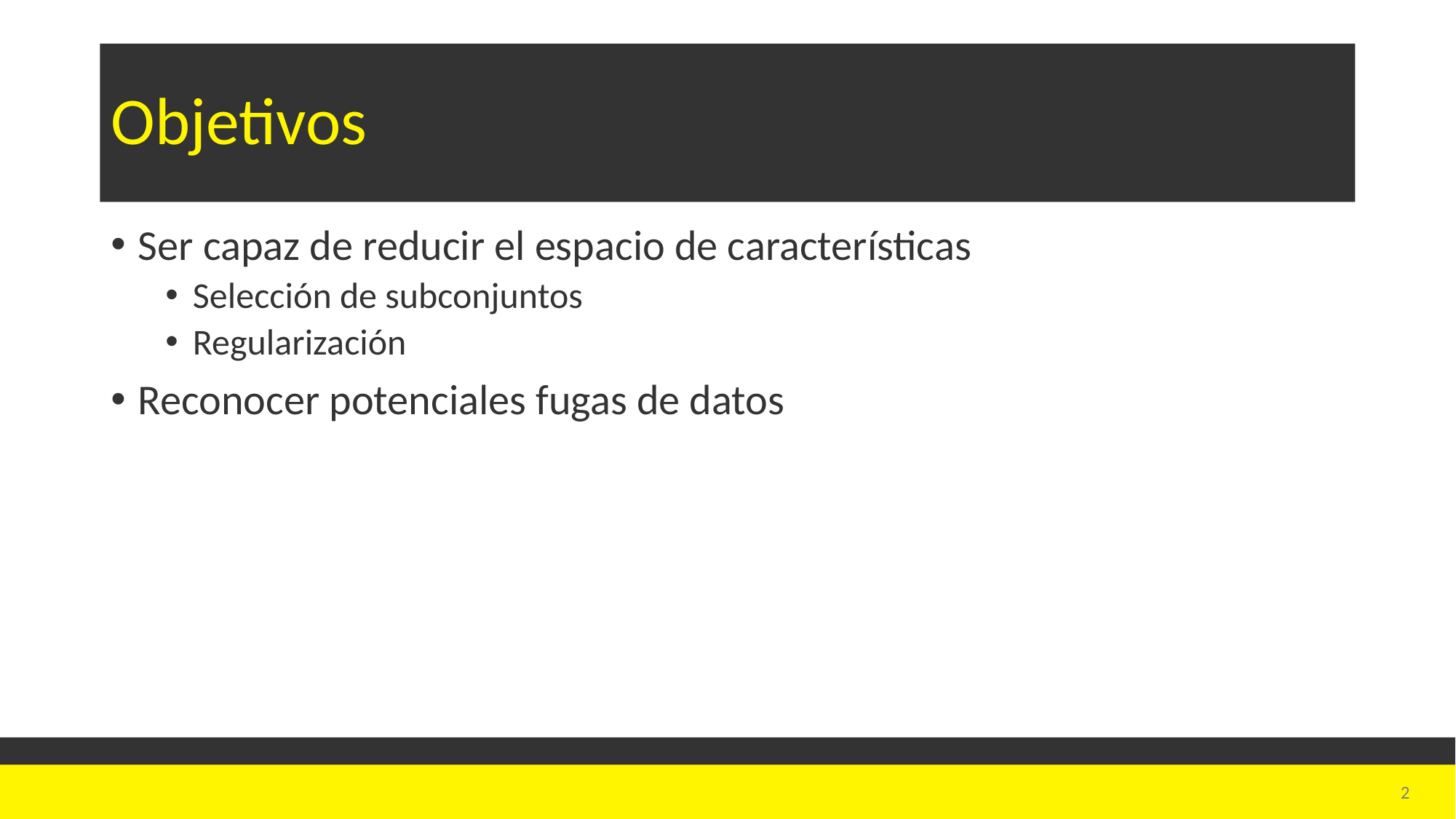

# Objetivos
Ser capaz de reducir el espacio de características
Selección de subconjuntos
Regularización
Reconocer potenciales fugas de datos